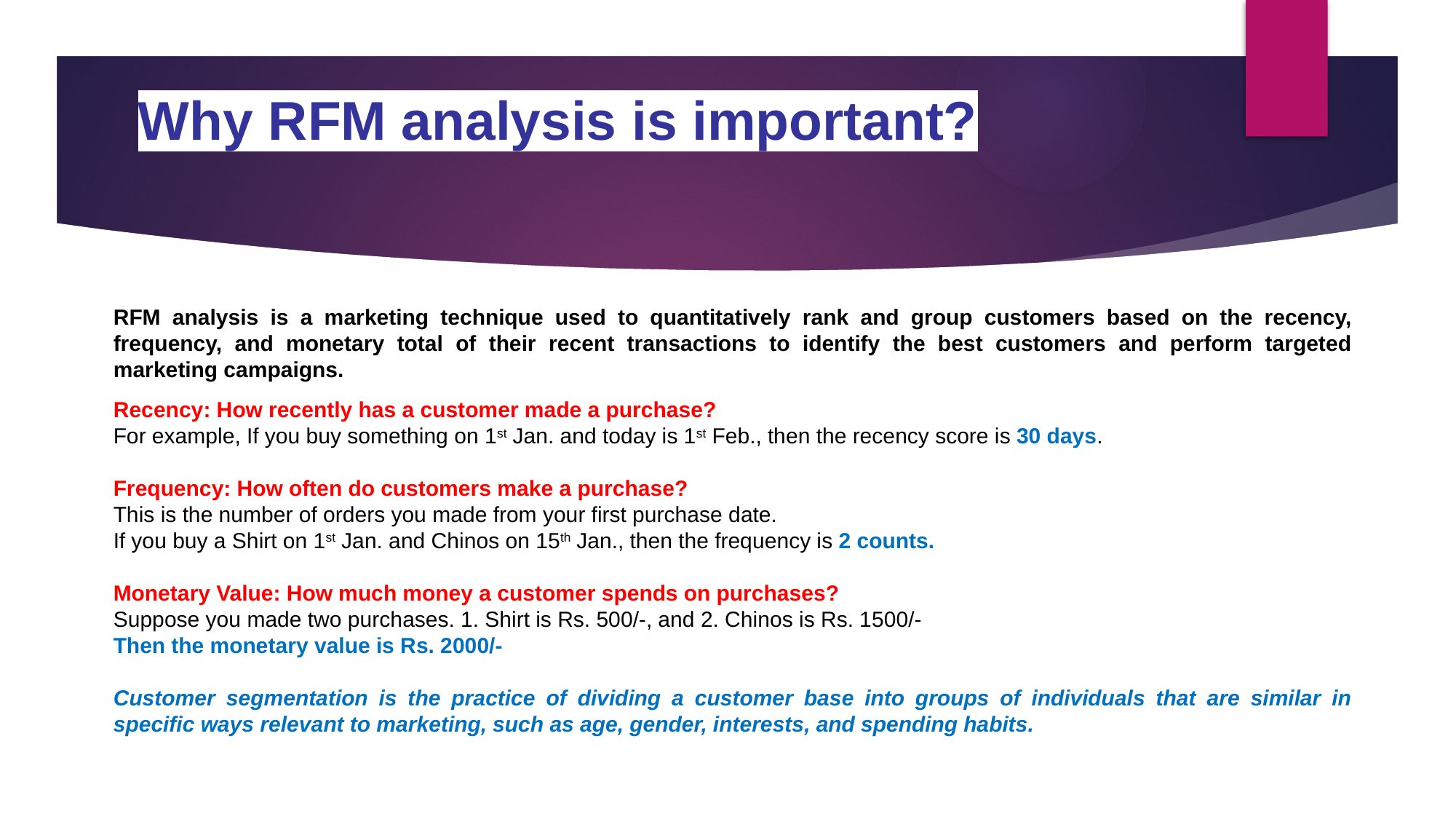

# Why RFM analysis is important?
RFM analysis is a marketing technique used to quantitatively rank and group customers based on the recency, frequency, and monetary total of their recent transactions to identify the best customers and perform targeted marketing campaigns.
Recency: How recently has a customer made a purchase?
For example, If you buy something on 1st Jan. and today is 1st Feb., then the recency score is 30 days.

Frequency: How often do customers make a purchase?
This is the number of orders you made from your first purchase date.
If you buy a Shirt on 1st Jan. and Chinos on 15th Jan., then the frequency is 2 counts.

Monetary Value: How much money a customer spends on purchases?
Suppose you made two purchases. 1. Shirt is Rs. 500/-, and 2. Chinos is Rs. 1500/-
Then the monetary value is Rs. 2000/-

Customer segmentation is the practice of dividing a customer base into groups of individuals that are similar in specific ways relevant to marketing, such as age, gender, interests, and spending habits.